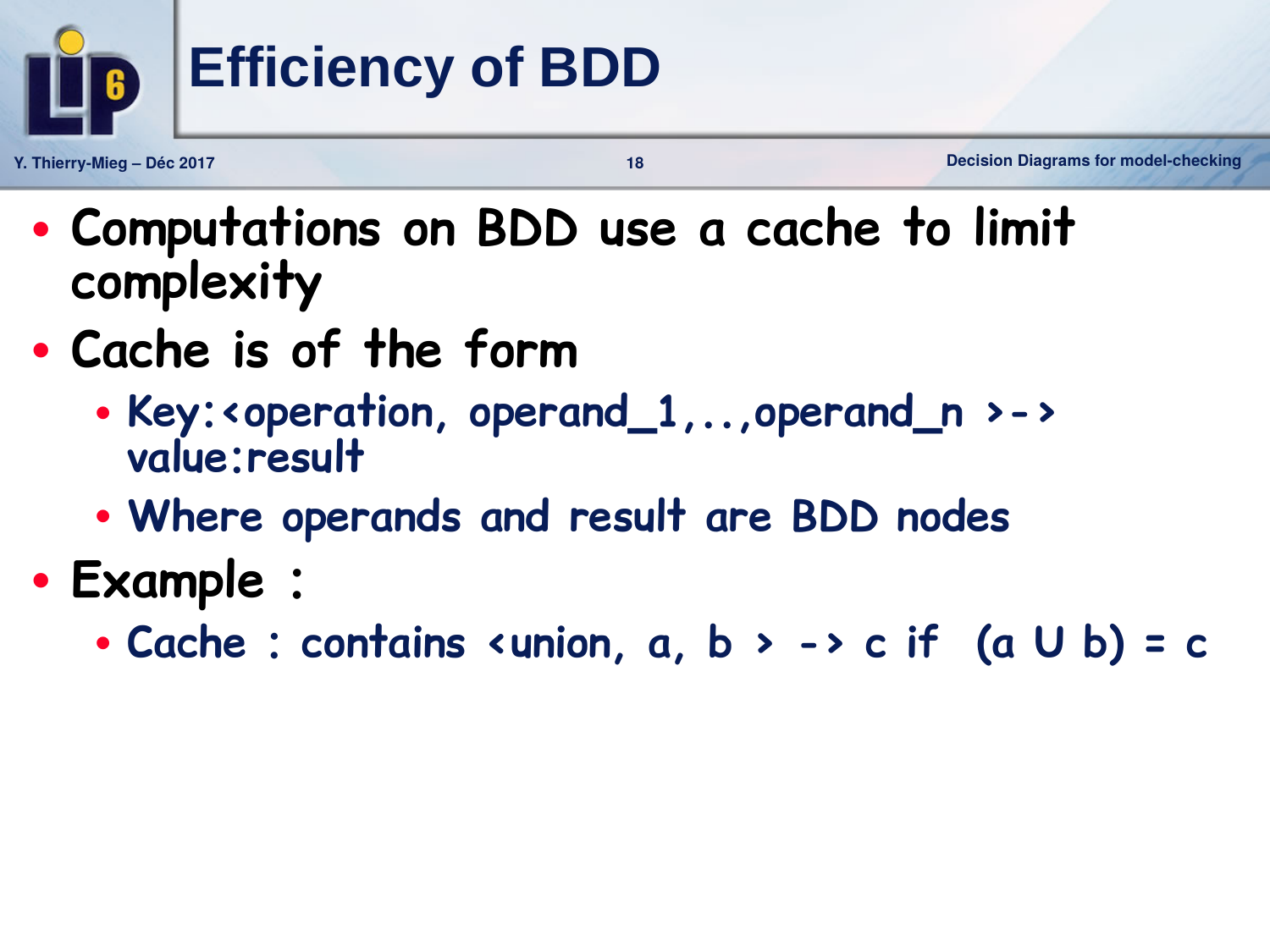

# Efficiency of BDD
Computations on BDD use a cache to limit complexity
Cache is of the form
Key:<operation, operand_1,..,operand_n >-> value:result
Where operands and result are BDD nodes
Example :
Cache : contains <union, a, b > -> c if  (a U b) = c